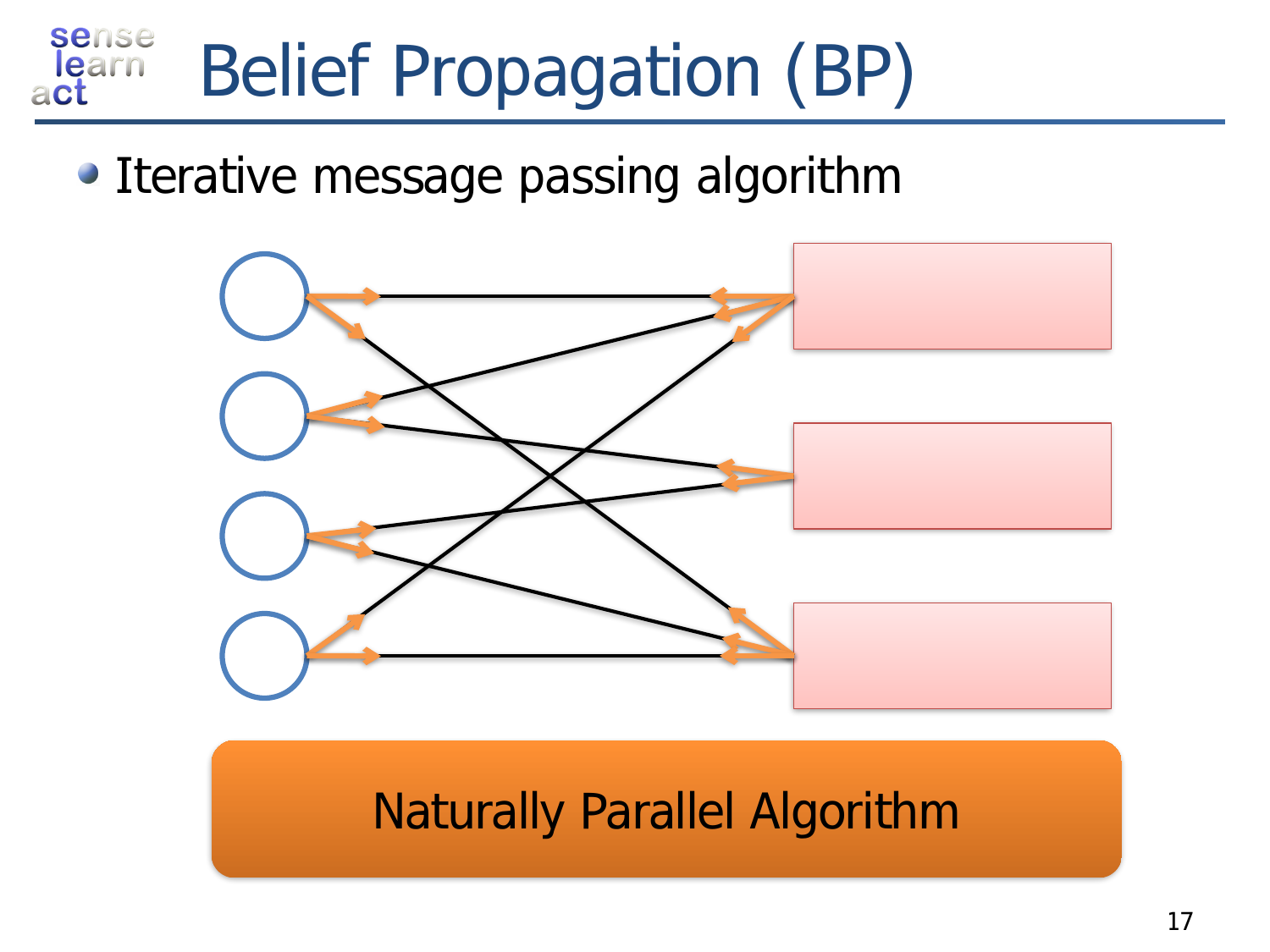

# Belief Propagation (BP)
Iterative message passing algorithm

Naturally Parallel Algorithm
17